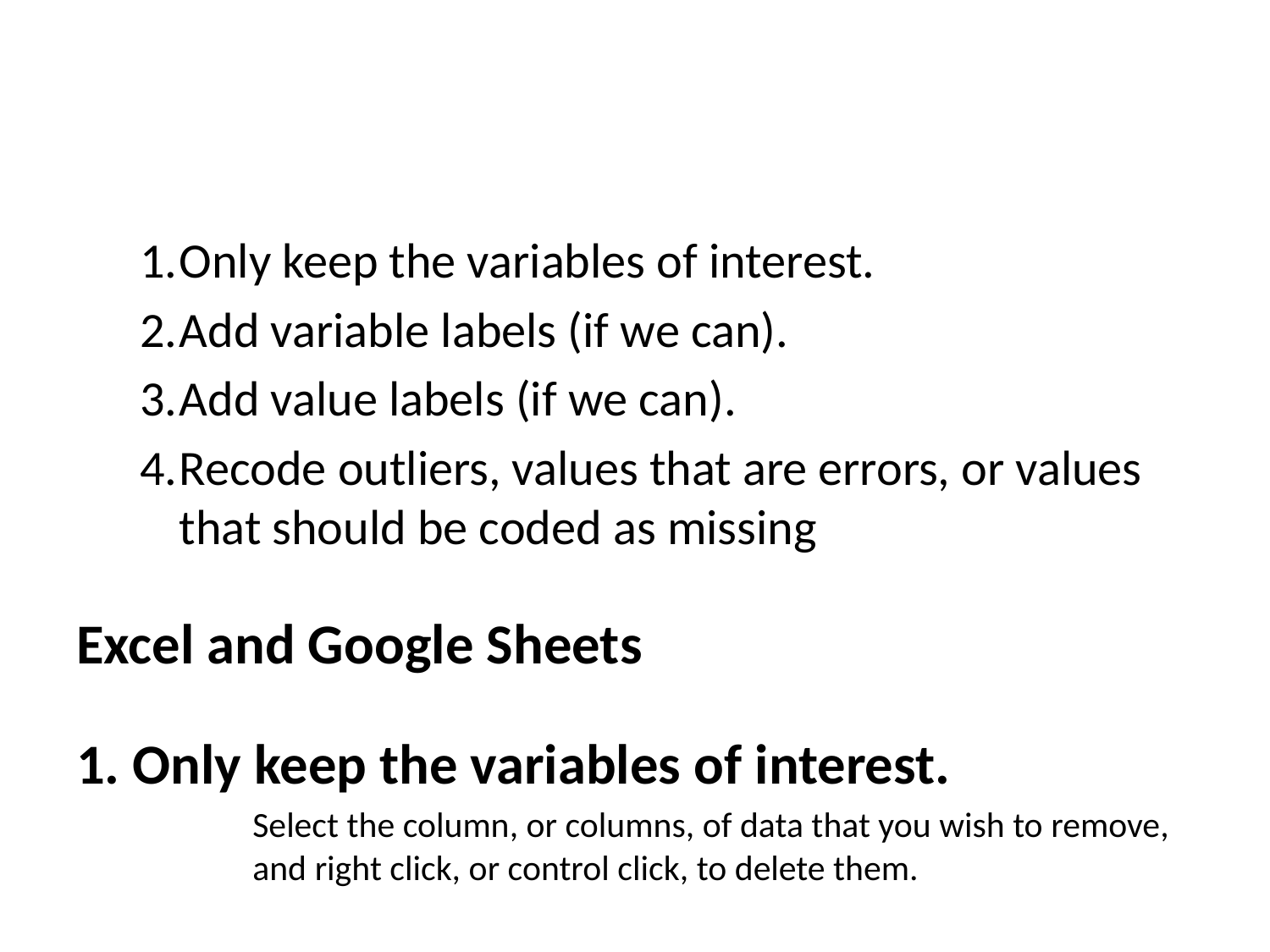

Only keep the variables of interest.
Add variable labels (if we can).
Add value labels (if we can).
Recode outliers, values that are errors, or values that should be coded as missing
Excel and Google Sheets
1. Only keep the variables of interest.
Select the column, or columns, of data that you wish to remove, and right click, or control click, to delete them.

2. Add variable labels (if we can).
We are unable to add informative labels to variables in Excel or Google Sheets.
3. Add value labels (if we can).
We are unable to add informative labels to values in Excel or Google Sheets.
4. Recode outliers, values that are errors, or values that should be coded as missing.
We are likely going to have to use find and replace to manually replace problematic values. For example, we will want to replace the 200 in the age column with a . or NA for missing. Similarly, we will want to replace the values of -99 in the happy column with a . or NA for missing.
For small data sets, this will not be difficult, but for larger data sets–especially data with many different kinds of values that need to be recoded–this process will become more difficult and cumbersome.
R
Much of R’s functionality is accomplished through writing code, that is saved in a script. Notice how–as our tasks get more and more complicated–the saved script provides documentation for the decisions that we have made with the data.
1. Only keep the variables of interest.
We can easily accomplish this with the subset function
mynewdata <- subset(mydata,
                    select = c(id, age, happy))
2. Add variable labels (if we can).
Adding variable labels is not well established in R. There are libraries that can add variable labels for some purposes, but not every library in R recognizes variable labels.
3. Add value labels (if we can).
In contrast, value labels are straightforward in R, and can be accomplished by creating a factor variable. Below we demonstrate how to do this with the happy variable.
mynewdata$happyFACTOR <- factor(mynewdata$happy,
                             levels = c(1, 2, 3, 4, 5),
                             labels = c("Very Unhappy",
                                        "Somewhat Unhappy",
                                        "Neutral",
                                        "Somewhat Happy",
                                        "Very Happy"))
4. Recode outliers, values that are errors, or values that should be coded as missing.
We can easily accomplish this using Base R’s syntax for recoding: data$variable[rule] <- newvalue.
mynewdata$age[mynewdata$age >= 100] <- NA # recode > 100 to NA
mynewdata$happy[mynewdata$happy == -99] <- NA # recode -99 to NA
Stata
1. Only keep the variables of interest.
This is easily accomplished with Stata’s drop command. We could also choose to keep our variables of interest.
drop somethingelse // drop extraneous variable(s)
2. Add variable labels (if we can).
Variable labels can easily be added in Stata.
label variable age "Respondent's Age'" // variable label for age
label variable happy "Happiness Score" // variable label for happy
describe // describe the data
Contains data from mydata.dta
 Observations:           100
    Variables:             3
------------------------------------------------------------------------------
Variable      Storage   Display    Value
    name         type    format    label      Variable label
------------------------------------------------------------------------------
id              long    %9.0g                 id
age             double  %9.0g                 Respondent's Age'
happy           double  %9.0g                 Happiness Score
------------------------------------------------------------------------------
Add value labels (if we can)
Value labels are a natural part of Stata.
label define happy /// create value label for happy
5 "Very Unhappy" ///
4 "Somewhat Unhappy" ///
3 "Neutral" ///
2 "Somewhat Happy" ///
1 "Very Happy"
label values happy happy // assign value label happy to variable happy
list in 1/10 // list first 10 lines of data
     +----------------------------------+
     | id        age              happy |
     |----------------------------------|
  1. |  1   45.23996                -99 |
  2. |  2        200     Somewhat Happy |
  3. |  3   58.39718                -99 |
  4. |  4   46.66829     Somewhat Happy |
  5. |  5   48.58828     Somewhat Happy |
     |----------------------------------|
  6. |  6   41.52565   Somewhat Unhappy |
  7. |  7   45.49311            Neutral |
  8. |  8    50.7754     Somewhat Happy |
  9. |  9   51.39233   Somewhat Unhappy |
 10. | 10   44.55724     Somewhat Happy |
     +----------------------------------+
4. Recode outliers, values that are errors, or values that should be coded as missing
recode age (100 / max = .) // recode ages > 100
recode happy (-99 = .) // recode -99 to missing
list in 1/10 // list first 10 lines of data
     +-----------------------+
     | id        age   happy |
     |-----------------------|
  1. |  1   70.12533       . |
  2. |  2          .       1 |
  3. |  3   69.25009       . |
  4. |  4   68.52247       2 |
  5. |  5   38.60395       4 |
     |-----------------------|
  6. |  6    39.7724       1 |
  7. |  7   49.59346       4 |
  8. |  8   61.26781       1 |
  9. |  9   34.73179       4 |
 10. | 10   60.76342       1 |
     +-----------------------+